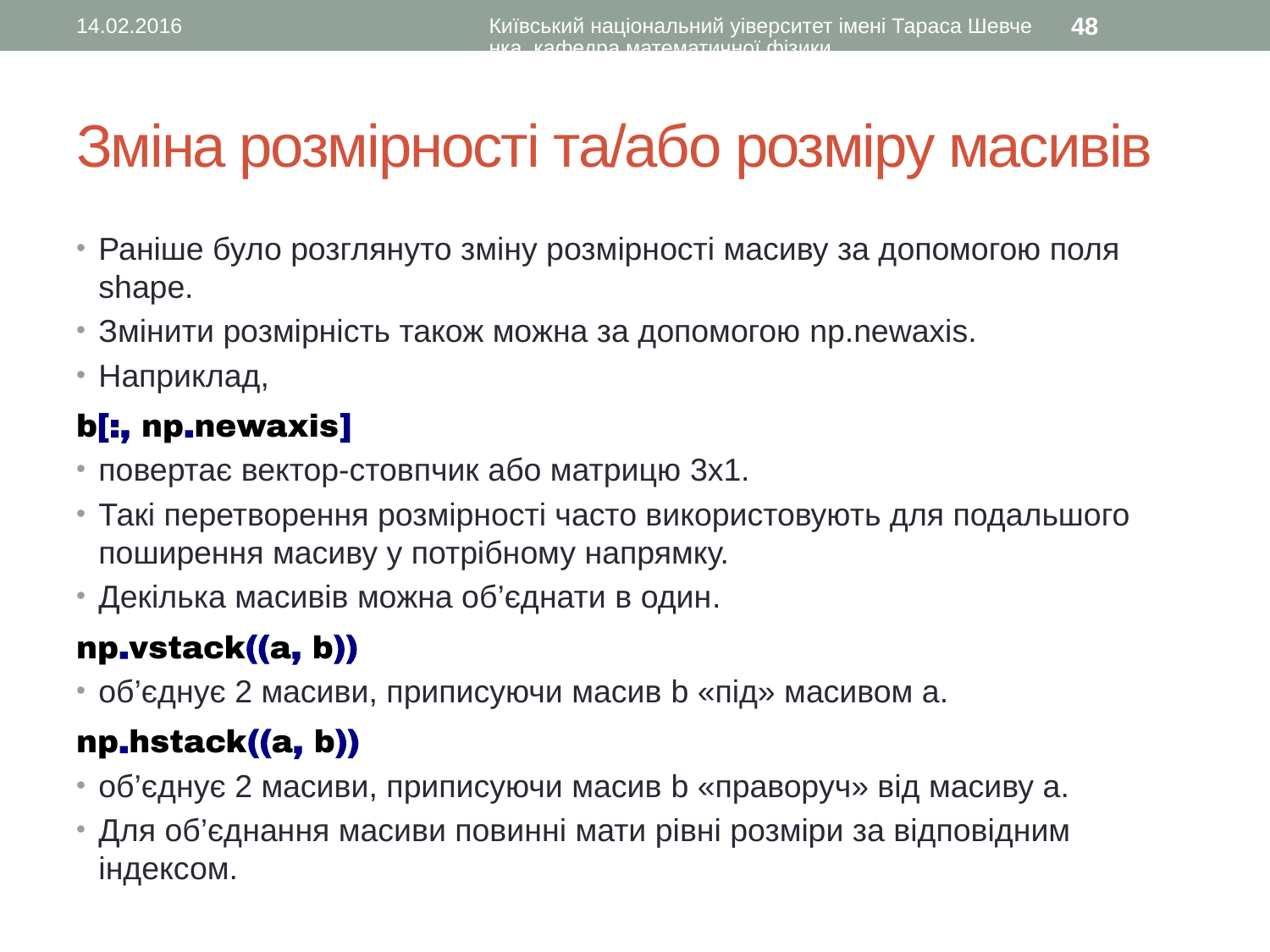

14.02.2016
Київський національний уіверситет імені Тараса Шевченка, кафедра математичної фізики
48
# Зміна розмірності та/або розміру масивів
Раніше було розглянуто зміну розмірності масиву за допомогою поля shape.
Змінити розмірність також можна за допомогою np.newaxis.
Наприклад,
b[:, np.newaxis]
повертає вектор-стовпчик або матрицю 3x1.
Такі перетворення розмірності часто використовують для подальшого поширення масиву у потрібному напрямку.
Декілька масивів можна об’єднати в один.
np.vstack((a, b))
об’єднує 2 масиви, приписуючи масив b «під» масивом a.
np.hstack((a, b))
об’єднує 2 масиви, приписуючи масив b «праворуч» від масиву a.
Для об’єднання масиви повинні мати рівні розміри за відповідним індексом.